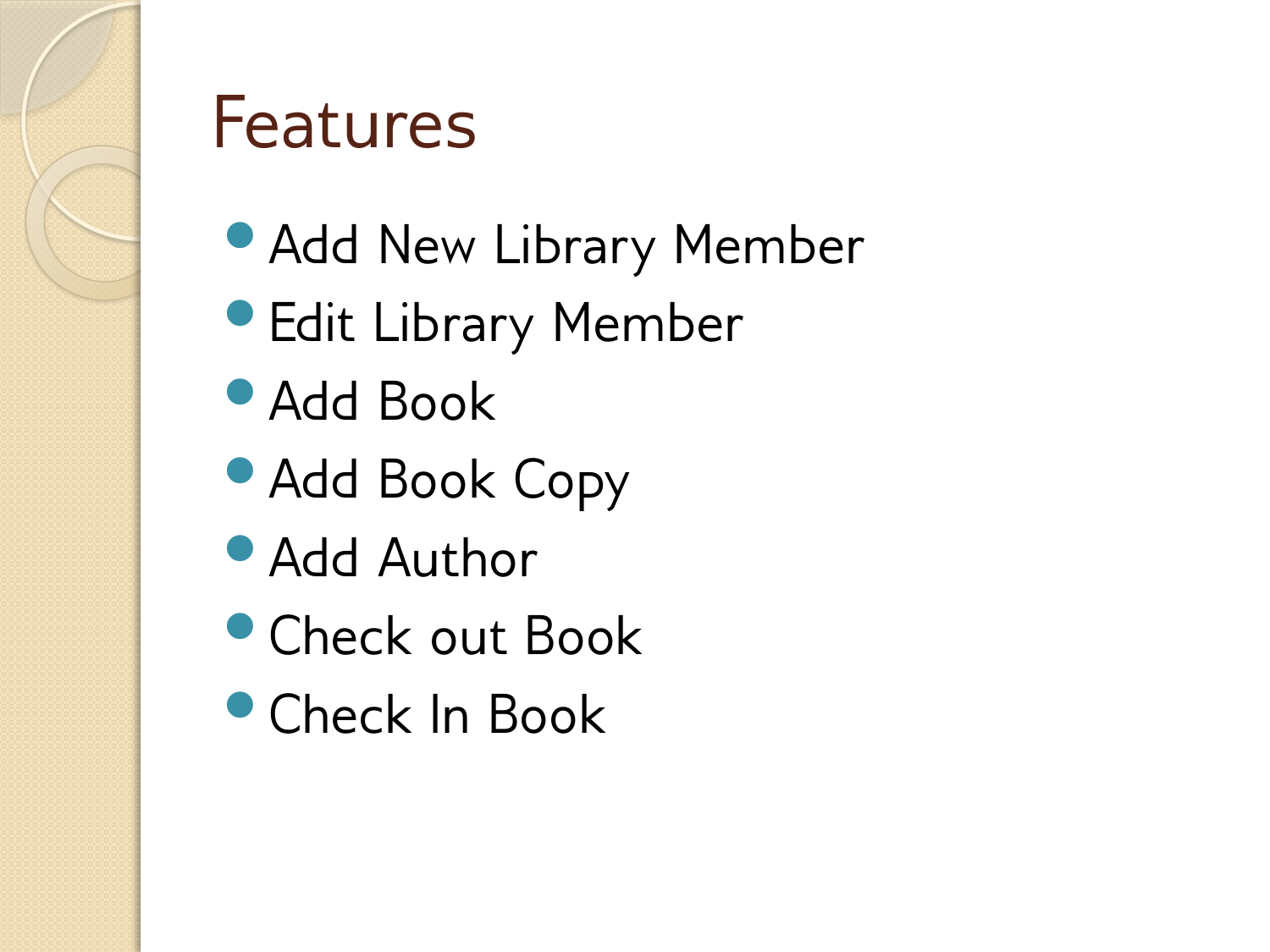

# Features
Add New Library Member
Edit Library Member
Add Book
Add Book Copy
Add Author
Check out Book
Check In Book